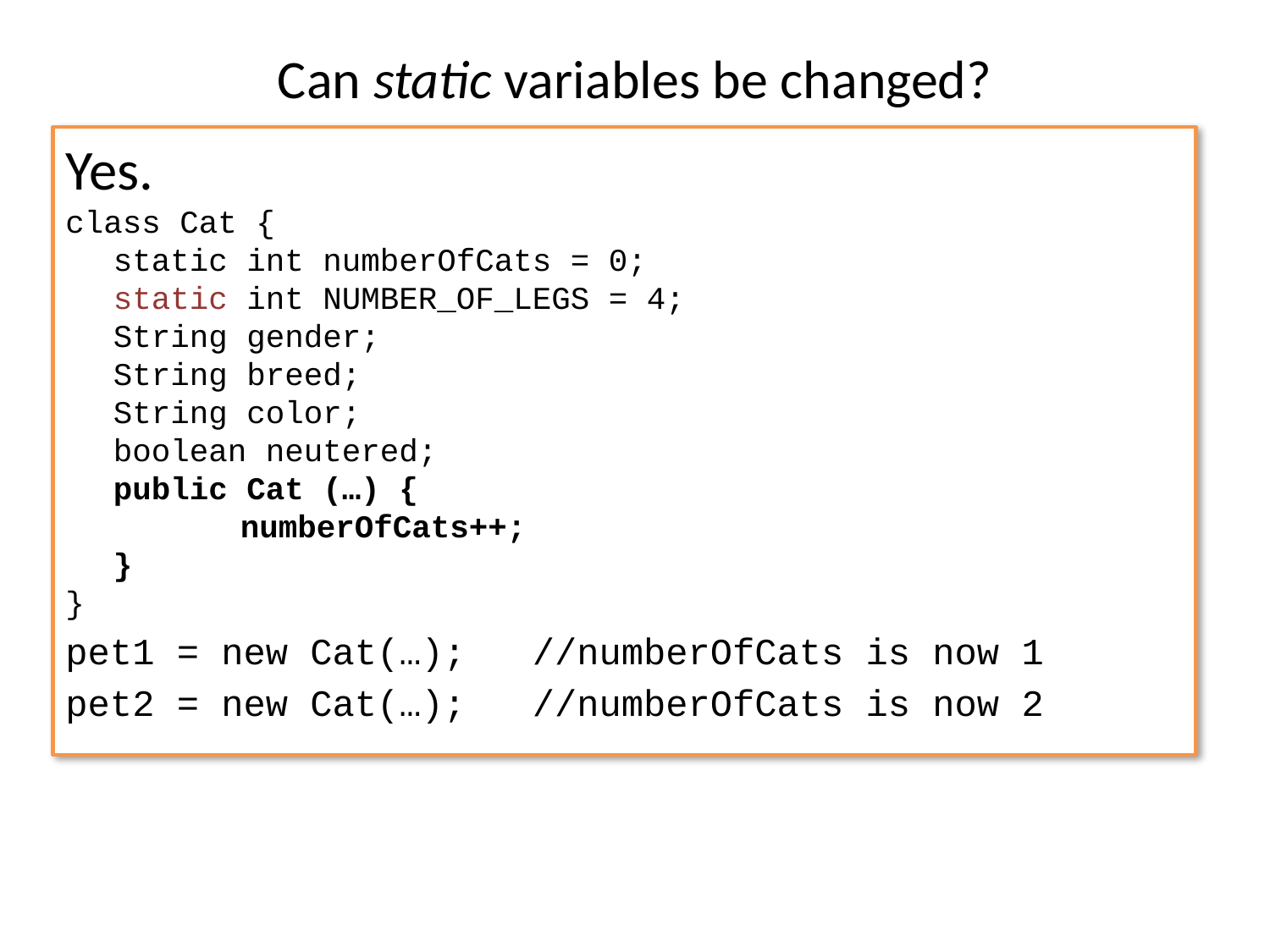

# Can static variables be changed?
Yes.
class Cat {
	static int numberOfCats = 0;
	static int NUMBER_OF_LEGS = 4;
	String gender;
	String breed;
	String color;
	boolean neutered;
	public Cat (…) {
		numberOfCats++;
	}
}
pet1 = new Cat(…);   //numberOfCats is now 1
pet2 = new Cat(…);   //numberOfCats is now 2